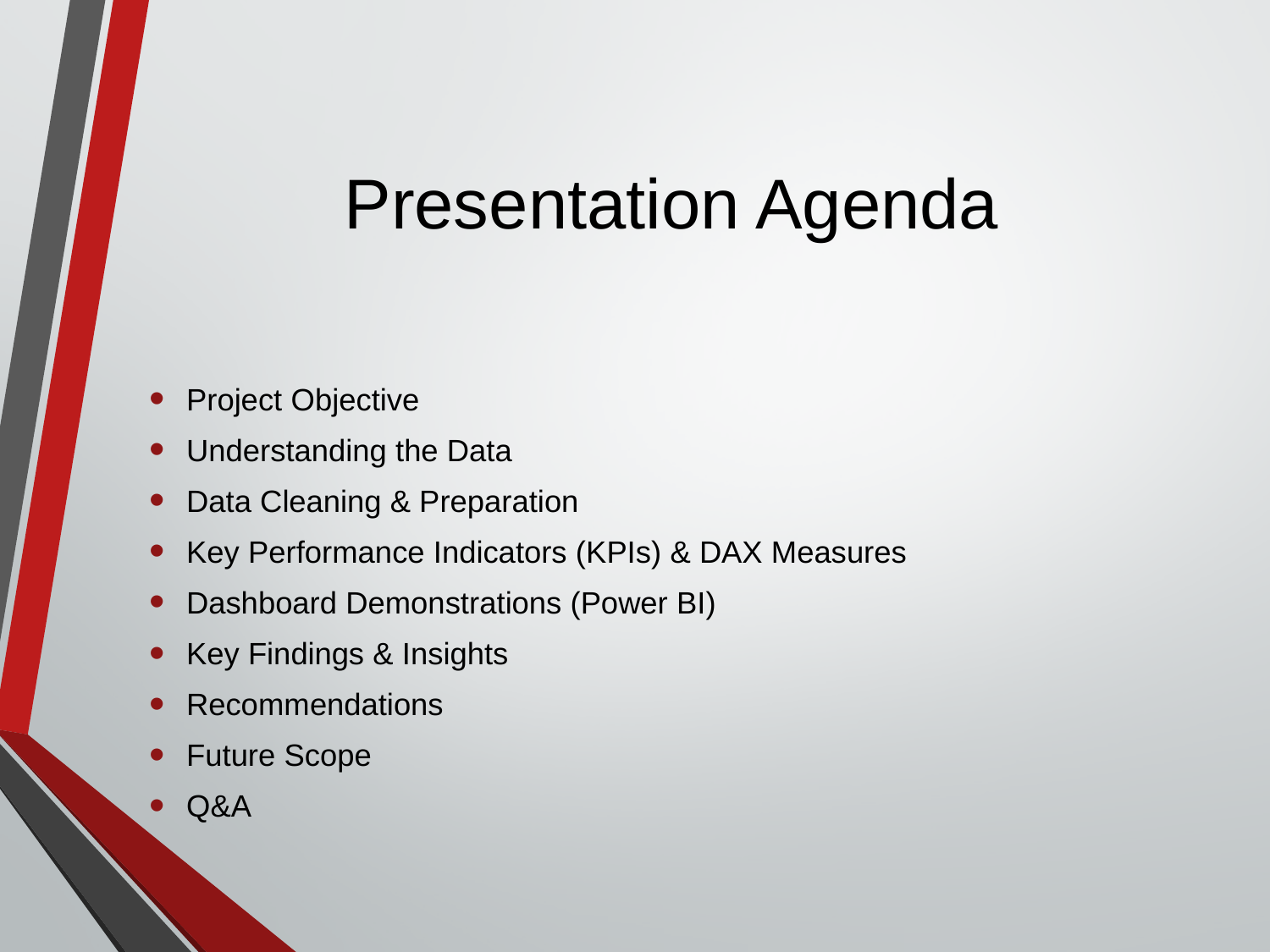

# Presentation Agenda
Project Objective
Understanding the Data
Data Cleaning & Preparation
Key Performance Indicators (KPIs) & DAX Measures
Dashboard Demonstrations (Power BI)
Key Findings & Insights
Recommendations
Future Scope
Q&A